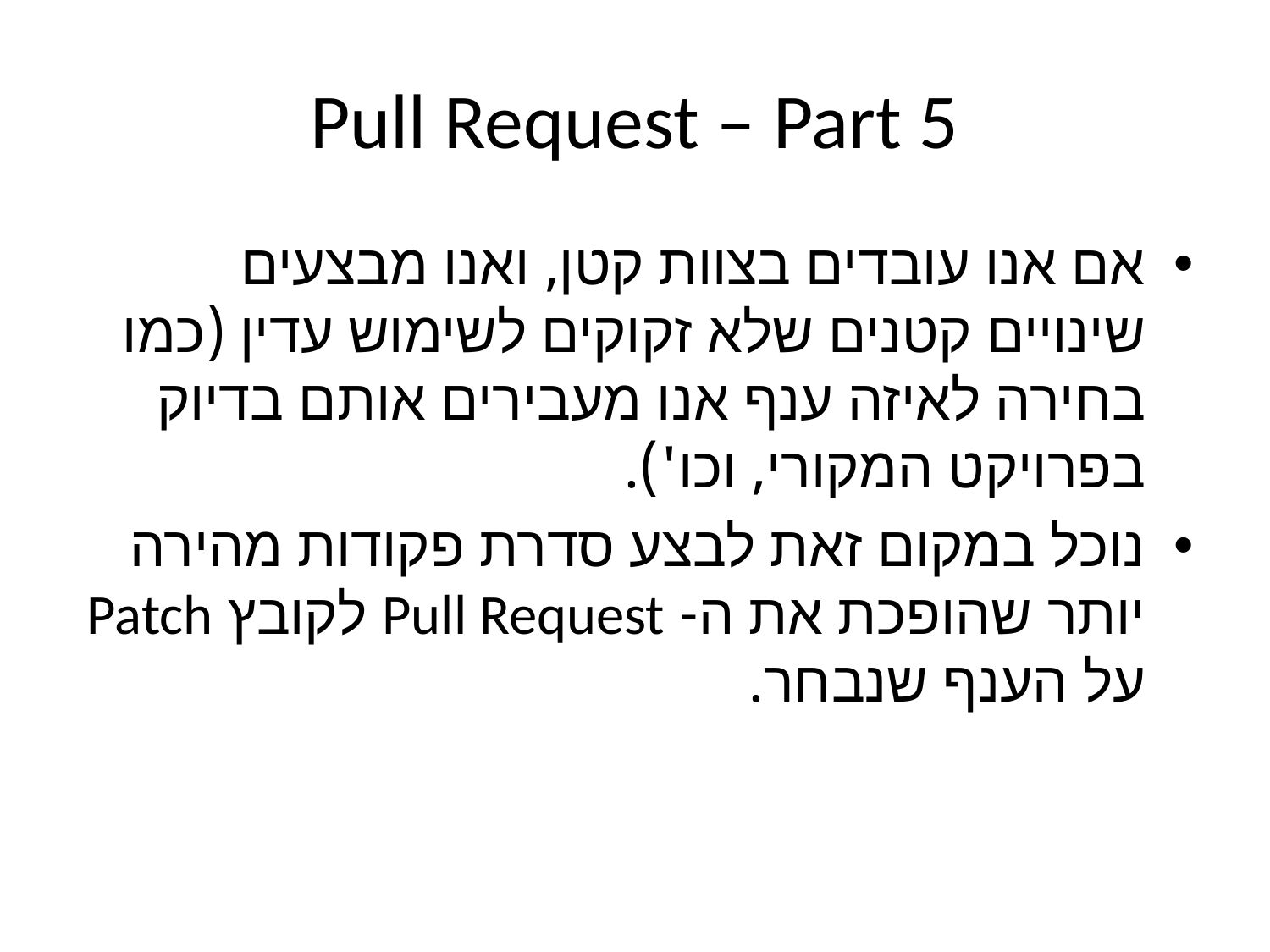

# Pull Request – Part 5
אם אנו עובדים בצוות קטן, ואנו מבצעים שינויים קטנים שלא זקוקים לשימוש עדין (כמו בחירה לאיזה ענף אנו מעבירים אותם בדיוק בפרויקט המקורי, וכו').
נוכל במקום זאת לבצע סדרת פקודות מהירה יותר שהופכת את ה- Pull Request לקובץ Patch על הענף שנבחר.